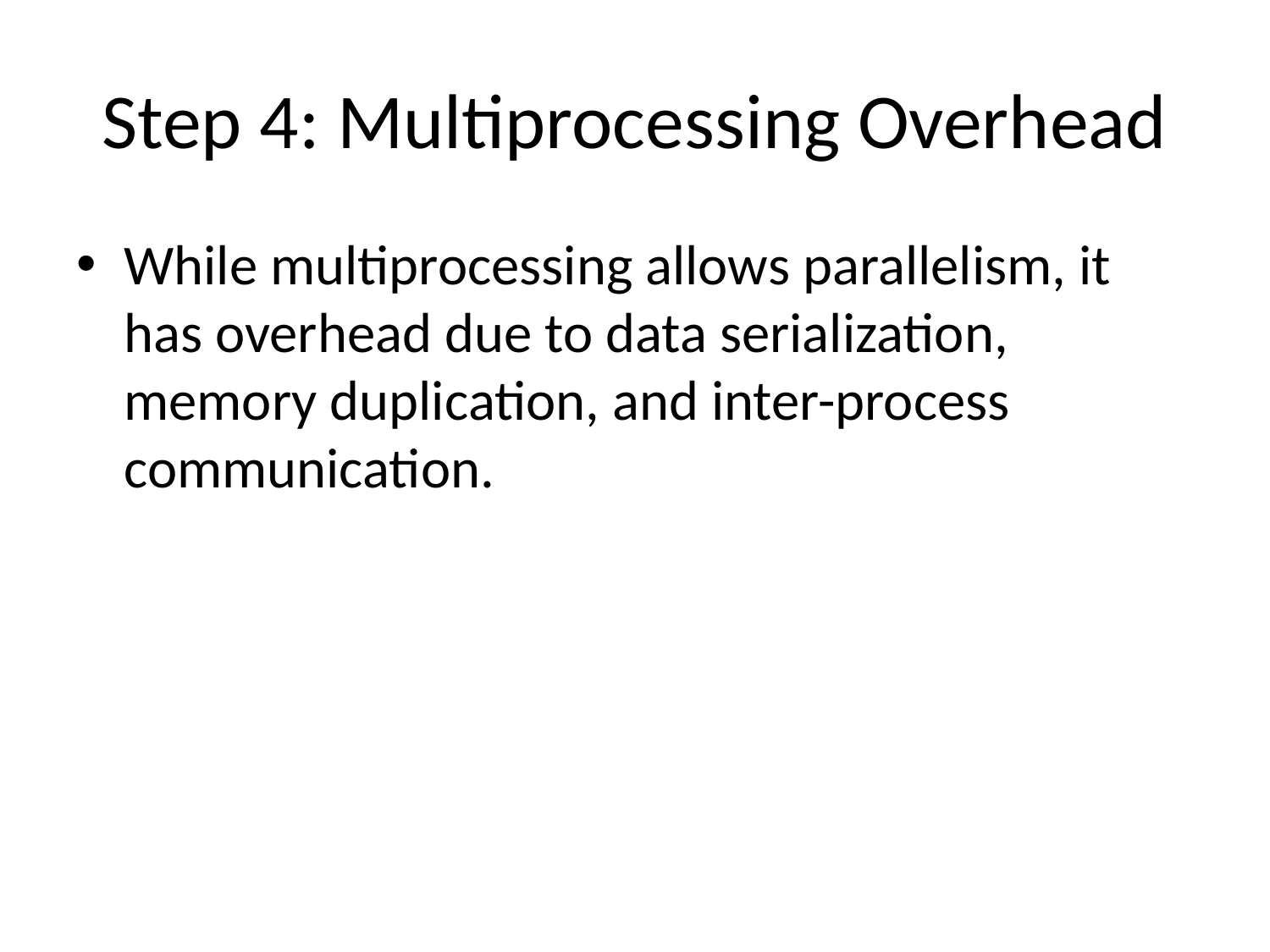

# Step 4: Multiprocessing Overhead
While multiprocessing allows parallelism, it has overhead due to data serialization, memory duplication, and inter-process communication.